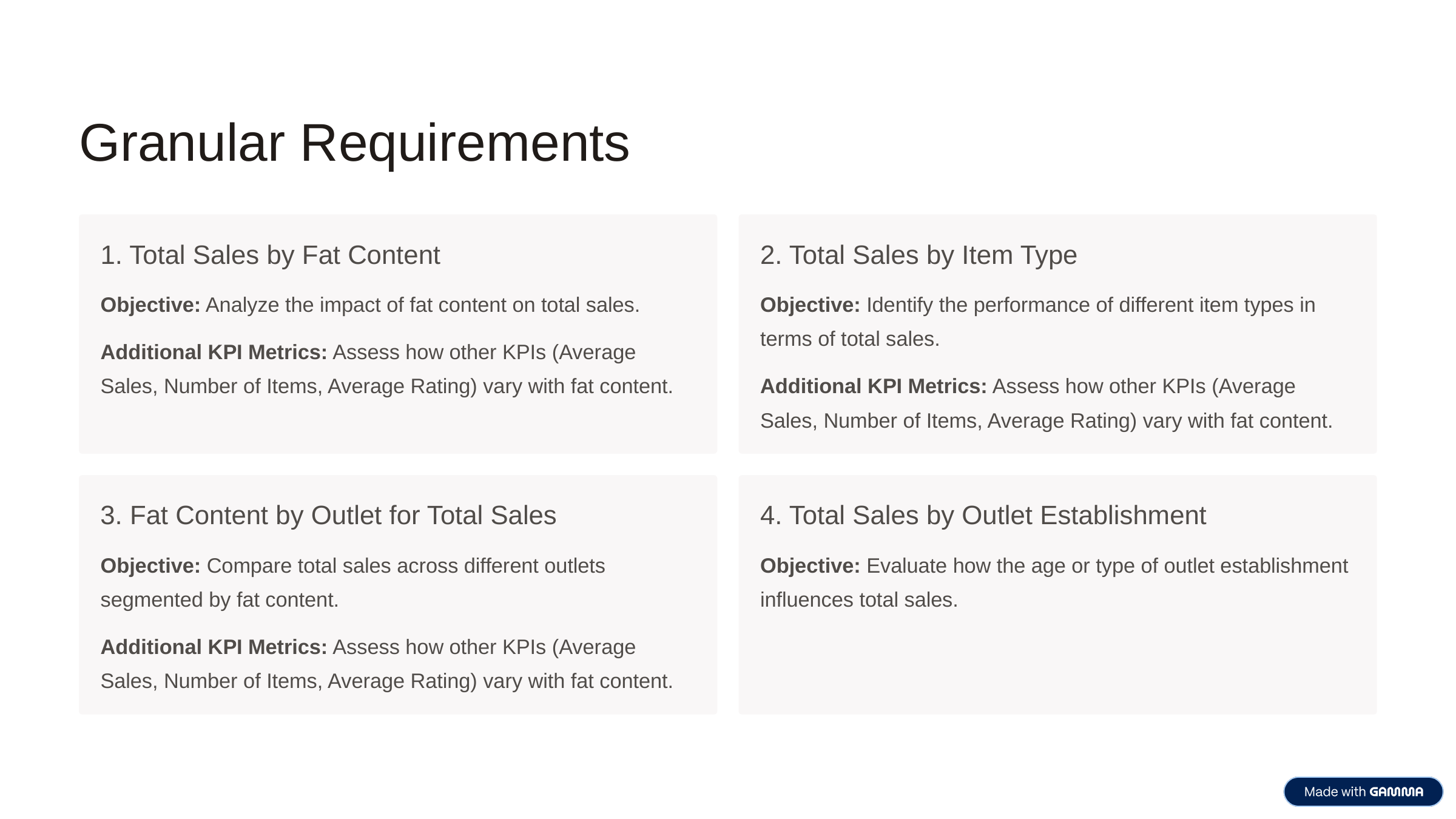

Granular Requirements

1. Total Sales by Fat Content
2. Total Sales by Item Type
Objective: Analyze the impact of fat content on total sales.
Objective: Identify the performance of different item types in terms of total sales.
Additional KPI Metrics: Assess how other KPIs (Average Sales, Number of Items, Average Rating) vary with fat content.
Additional KPI Metrics: Assess how other KPIs (Average Sales, Number of Items, Average Rating) vary with fat content.

3. Fat Content by Outlet for Total Sales
4. Total Sales by Outlet Establishment
Objective: Compare total sales across different outlets segmented by fat content.
Objective: Evaluate how the age or type of outlet establishment influences total sales.
Additional KPI Metrics: Assess how other KPIs (Average Sales, Number of Items, Average Rating) vary with fat content.